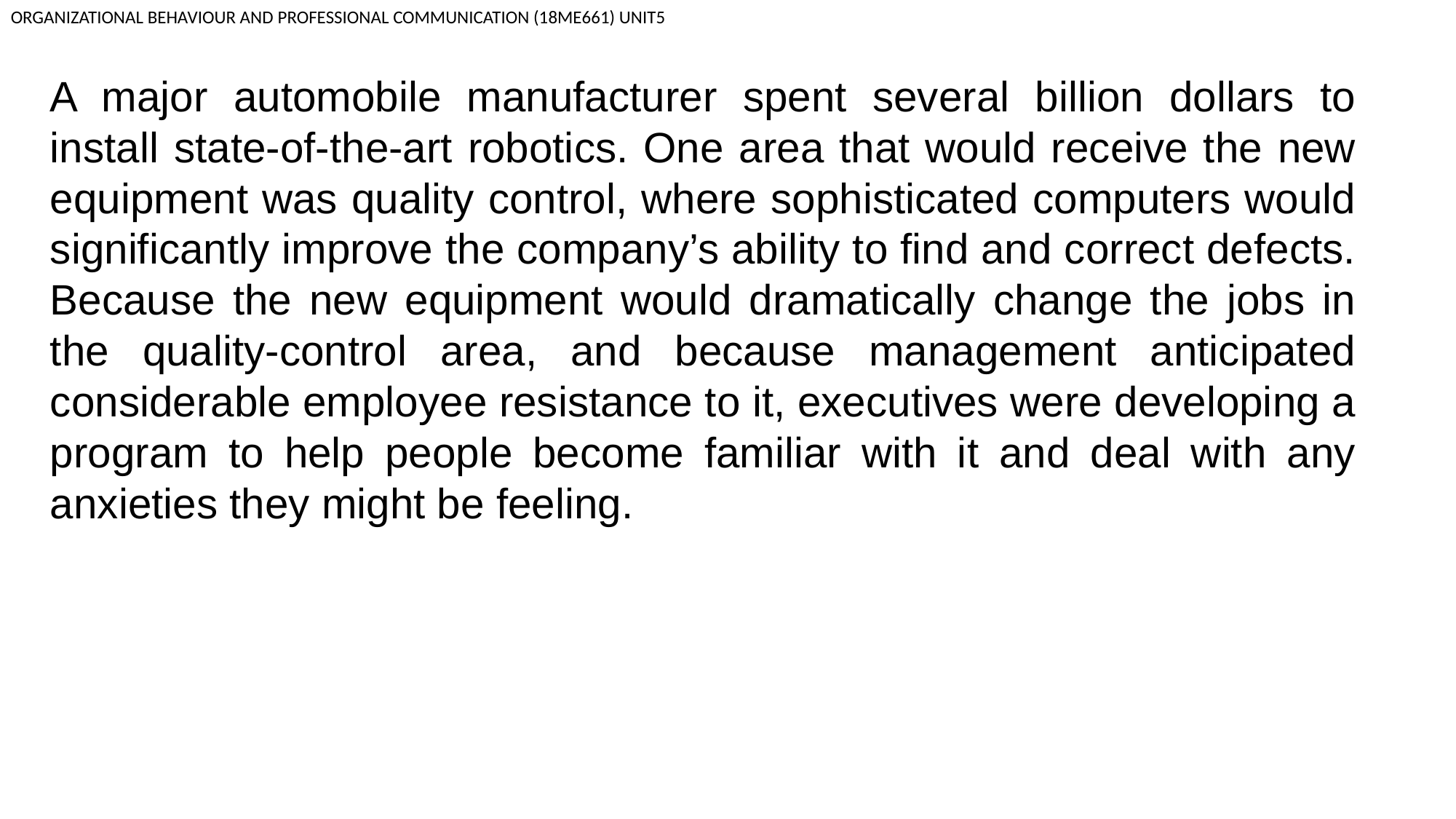

ORGANIZATIONAL BEHAVIOUR AND PROFESSIONAL COMMUNICATION (18ME661) UNIT5
A major automobile manufacturer spent several billion dollars to install state-of-the-art robotics. One area that would receive the new equipment was quality control, where sophisticated computers would significantly improve the company’s ability to find and correct defects. Because the new equipment would dramatically change the jobs in the quality-control area, and because management anticipated considerable employee resistance to it, executives were developing a program to help people become familiar with it and deal with any anxieties they might be feeling.